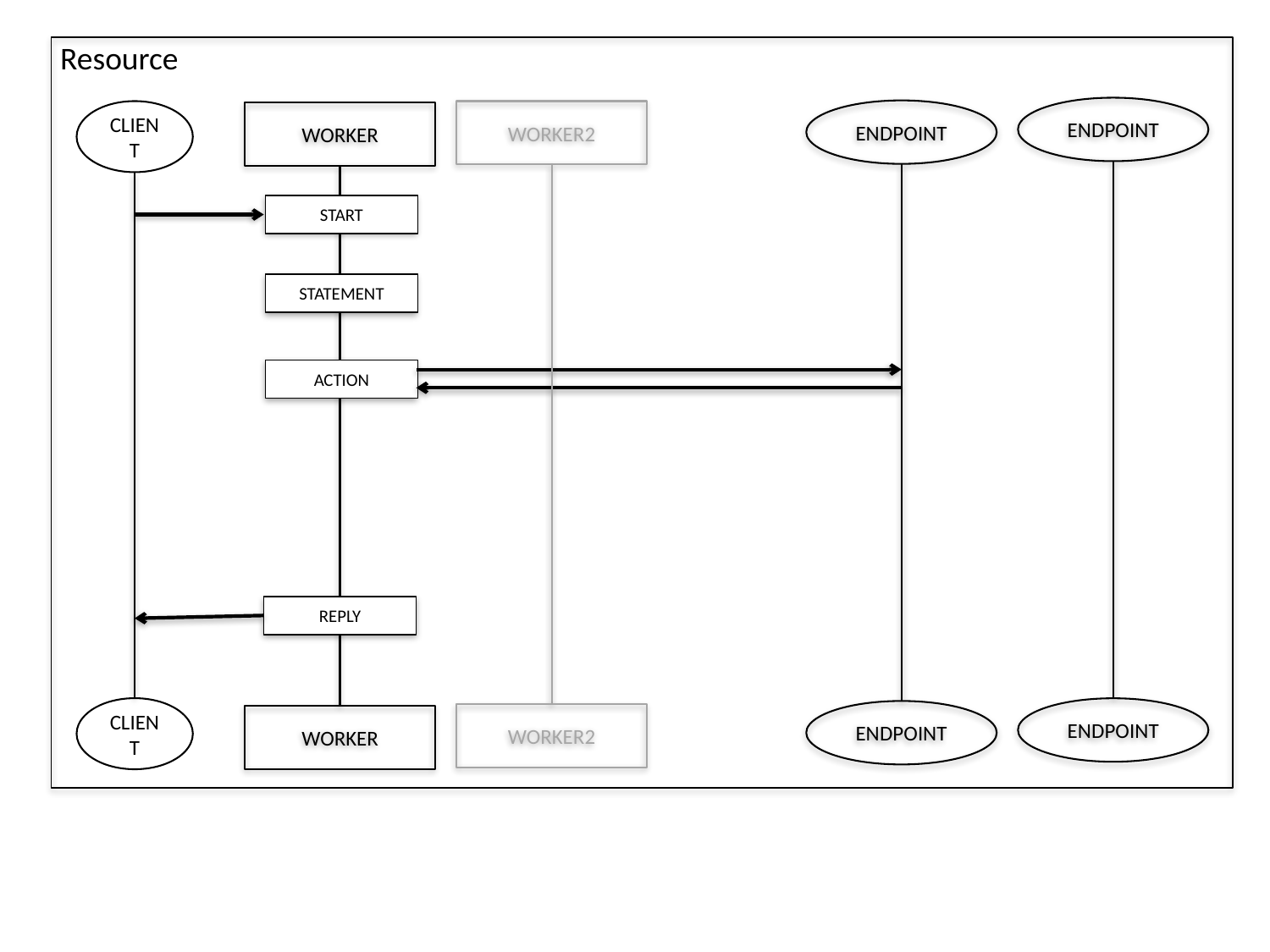

Resource

Endpoint
Endpoint
Endpoint
Endpoint
Client
Worker2
Worker
Start
Statement
Action
Reply
Client
Worker2
Worker